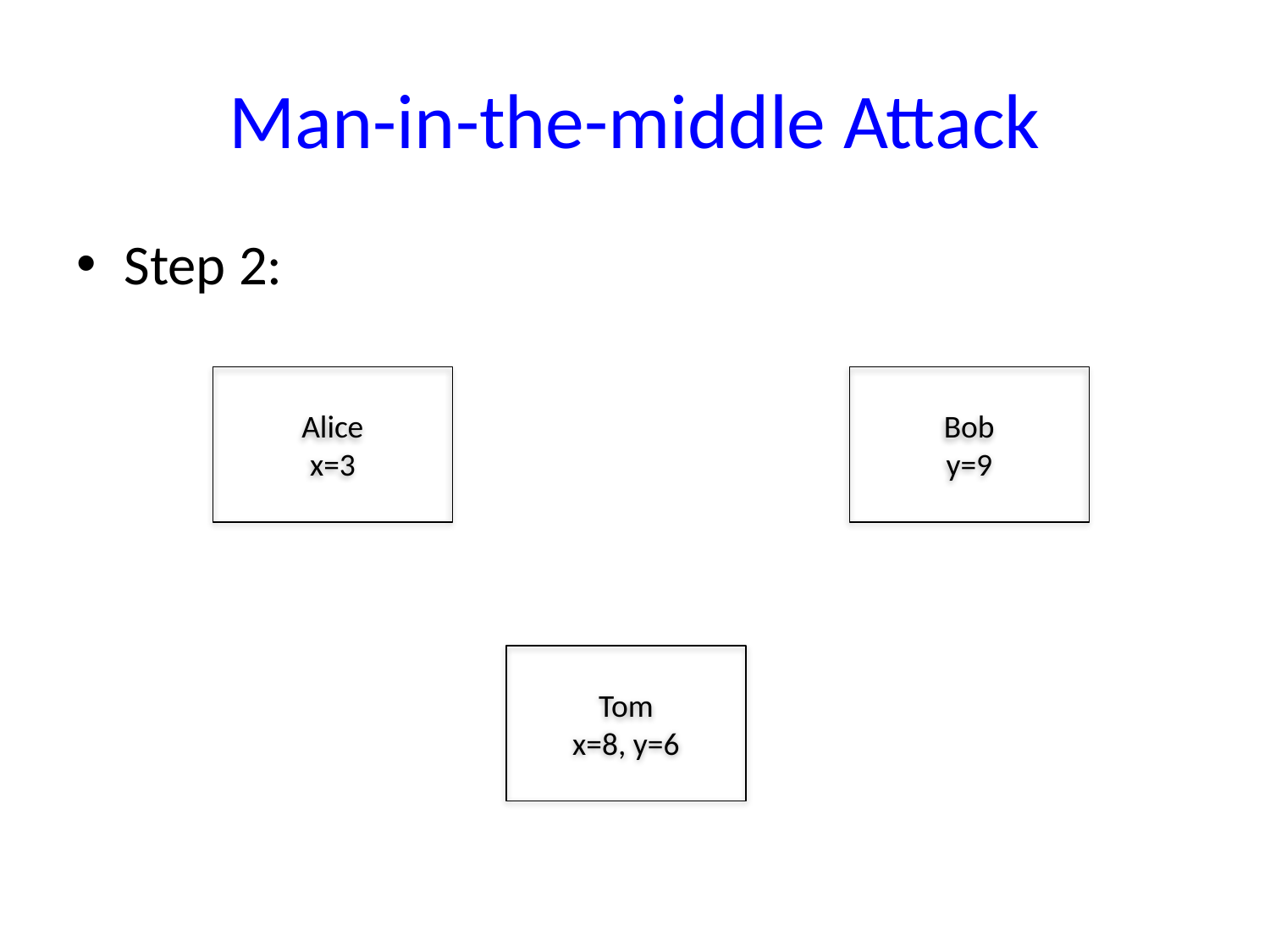

# Man-in-the-middle Attack
Step 2:
Alice
x=3
Bob
y=9
Tom
x=8, y=6